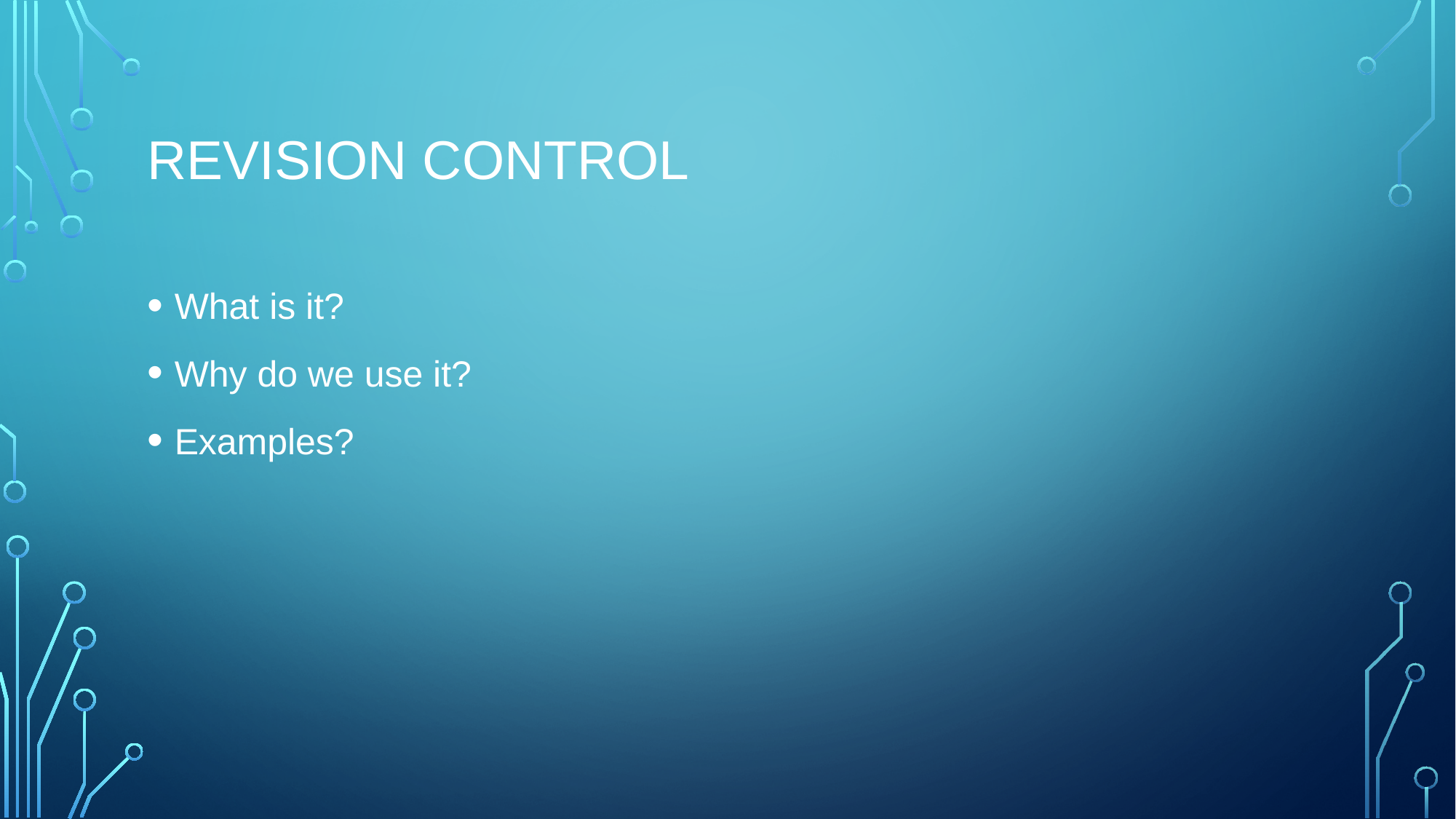

# Revision Control
What is it?
Why do we use it?
Examples?